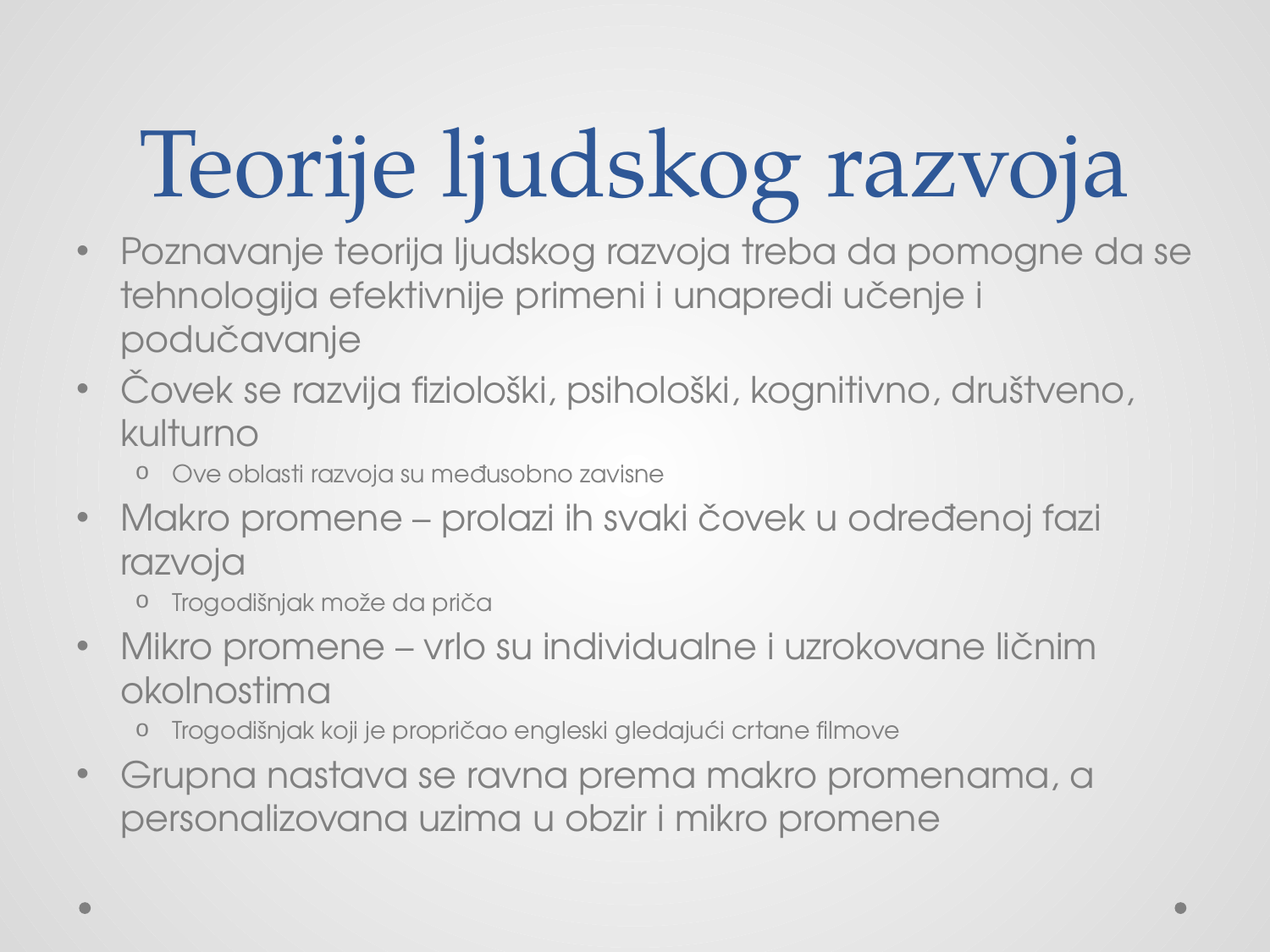

# Teorije ljudskog razvoja
Poznavanje teorija ljudskog razvoja treba da pomogne da se tehnologija efektivnije primeni i unapredi učenje i podučavanje
Čovek se razvija fiziološki, psihološki, kognitivno, društveno, kulturno
Ove oblasti razvoja su međusobno zavisne
Makro promene – prolazi ih svaki čovek u određenoj fazi razvoja
Trogodišnjak može da priča
Mikro promene – vrlo su individualne i uzrokovane ličnim okolnostima
Trogodišnjak koji je propričao engleski gledajući crtane filmove
Grupna nastava se ravna prema makro promenama, a personalizovana uzima u obzir i mikro promene